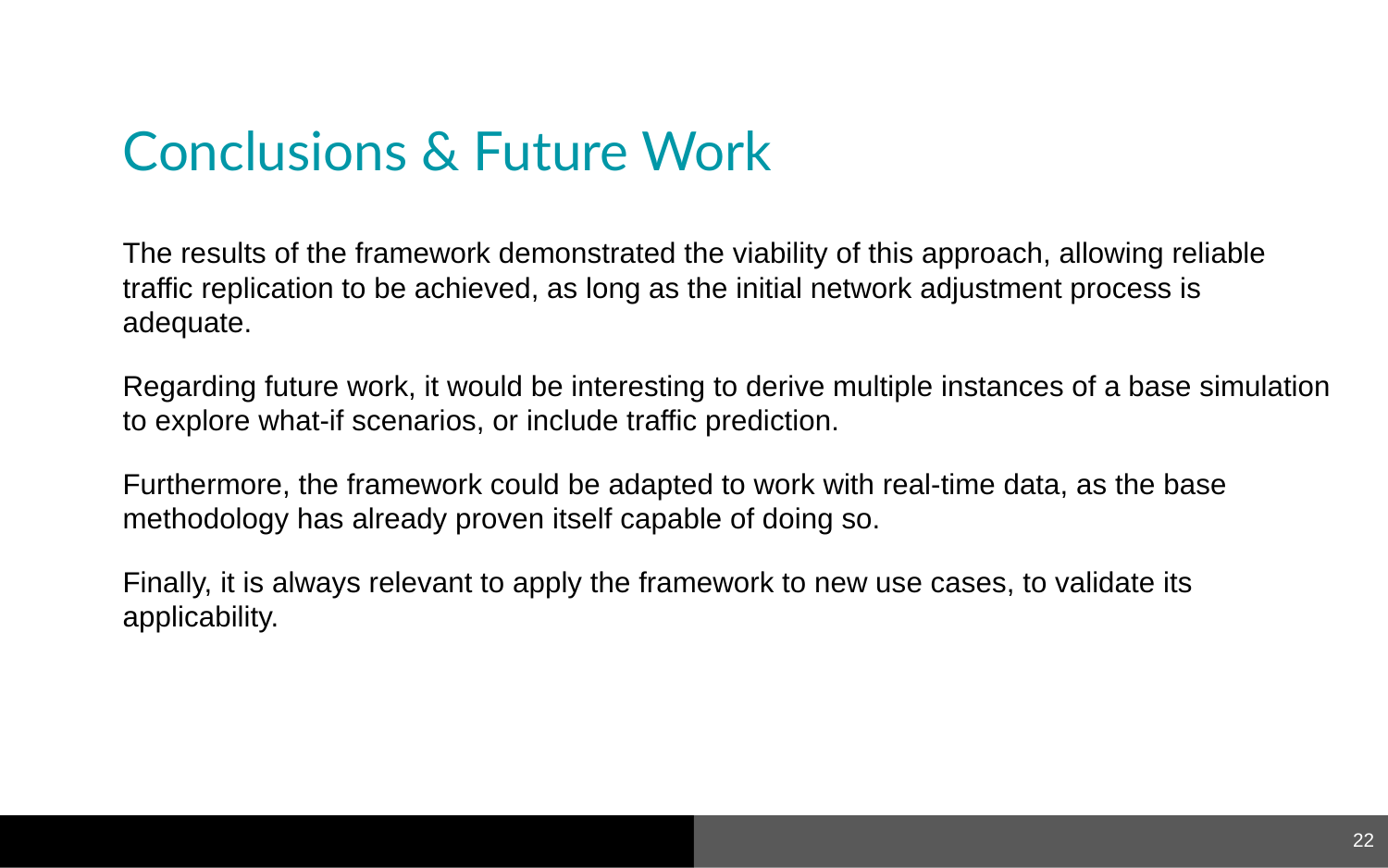

# Conclusions & Future Work
The results of the framework demonstrated the viability of this approach, allowing reliable traffic replication to be achieved, as long as the initial network adjustment process is adequate.
Regarding future work, it would be interesting to derive multiple instances of a base simulation to explore what-if scenarios, or include traffic prediction.
Furthermore, the framework could be adapted to work with real-time data, as the base methodology has already proven itself capable of doing so.
Finally, it is always relevant to apply the framework to new use cases, to validate its applicability.
22